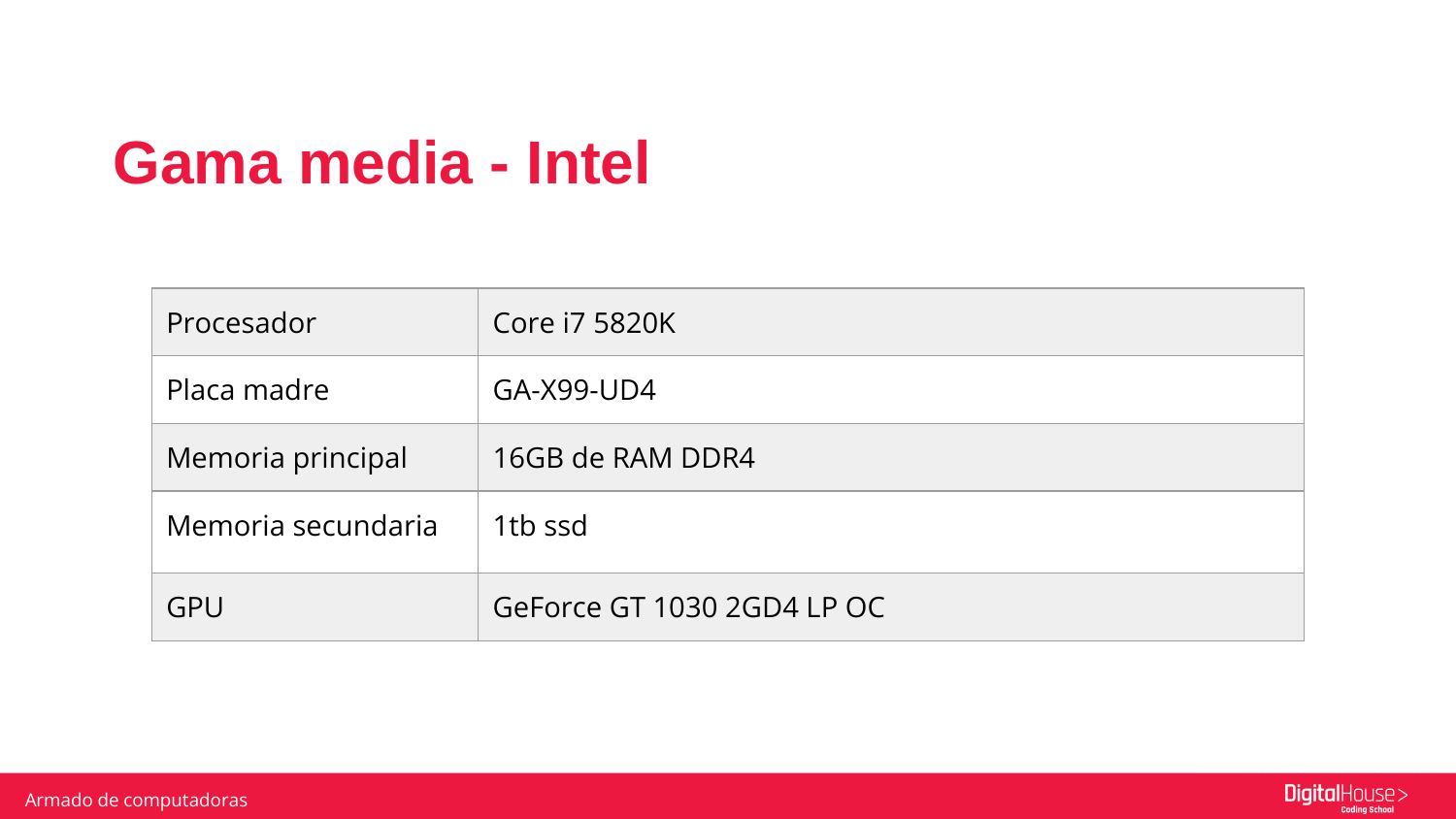

Gama media - Intel

| Procesador | Core i7 5820K |
| --- | --- |
| Placa madre | GA-X99-UD4 |
| Memoria principal | 16GB de RAM DDR4 |
| Memoria secundaria | 1tb ssd |
| GPU | GeForce GT 1030 2GD4 LP OC |